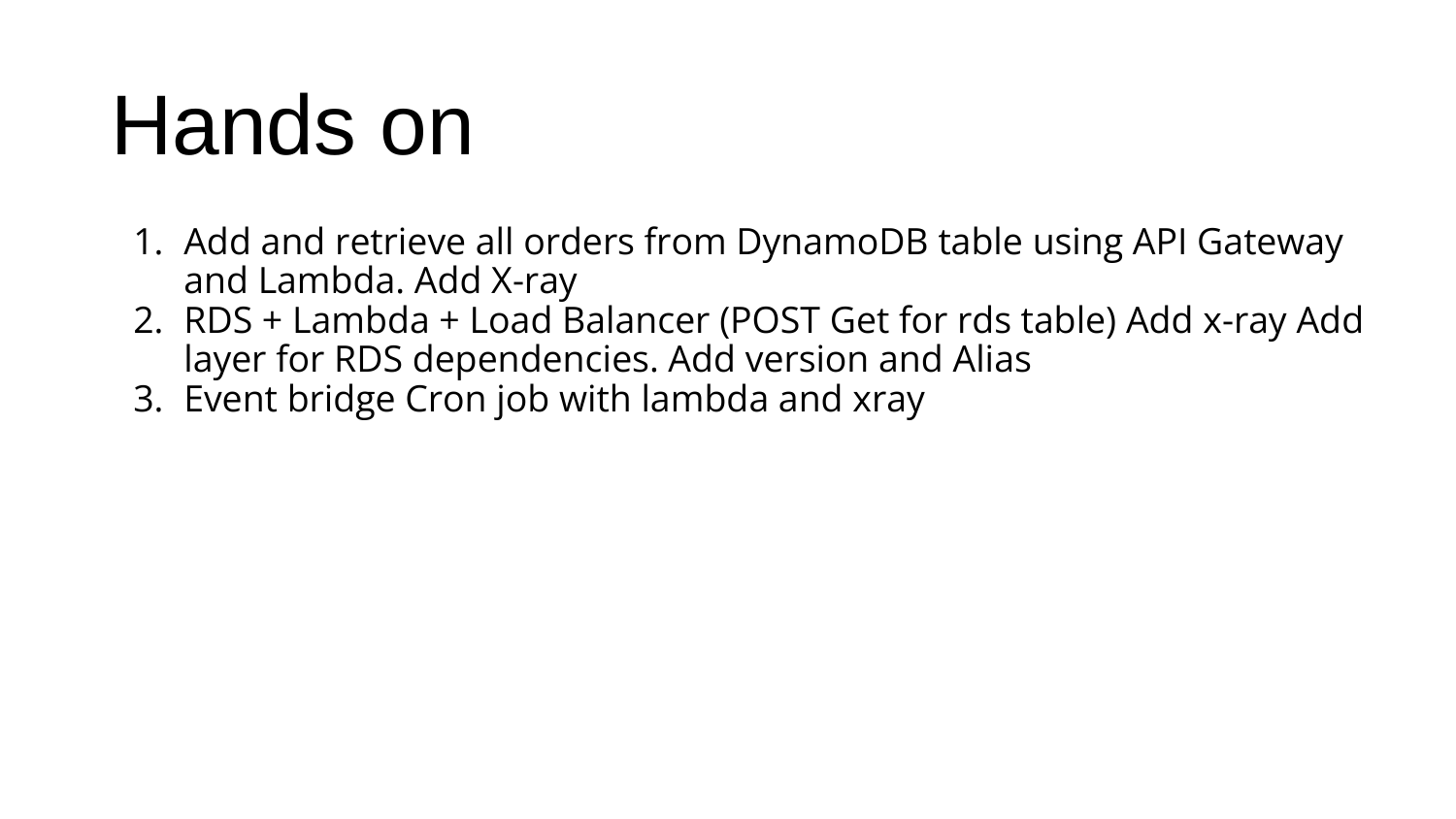

# Hands on
Add and retrieve all orders from DynamoDB table using API Gateway and Lambda. Add X-ray
RDS + Lambda + Load Balancer (POST Get for rds table) Add x-ray Add layer for RDS dependencies. Add version and Alias
Event bridge Cron job with lambda and xray